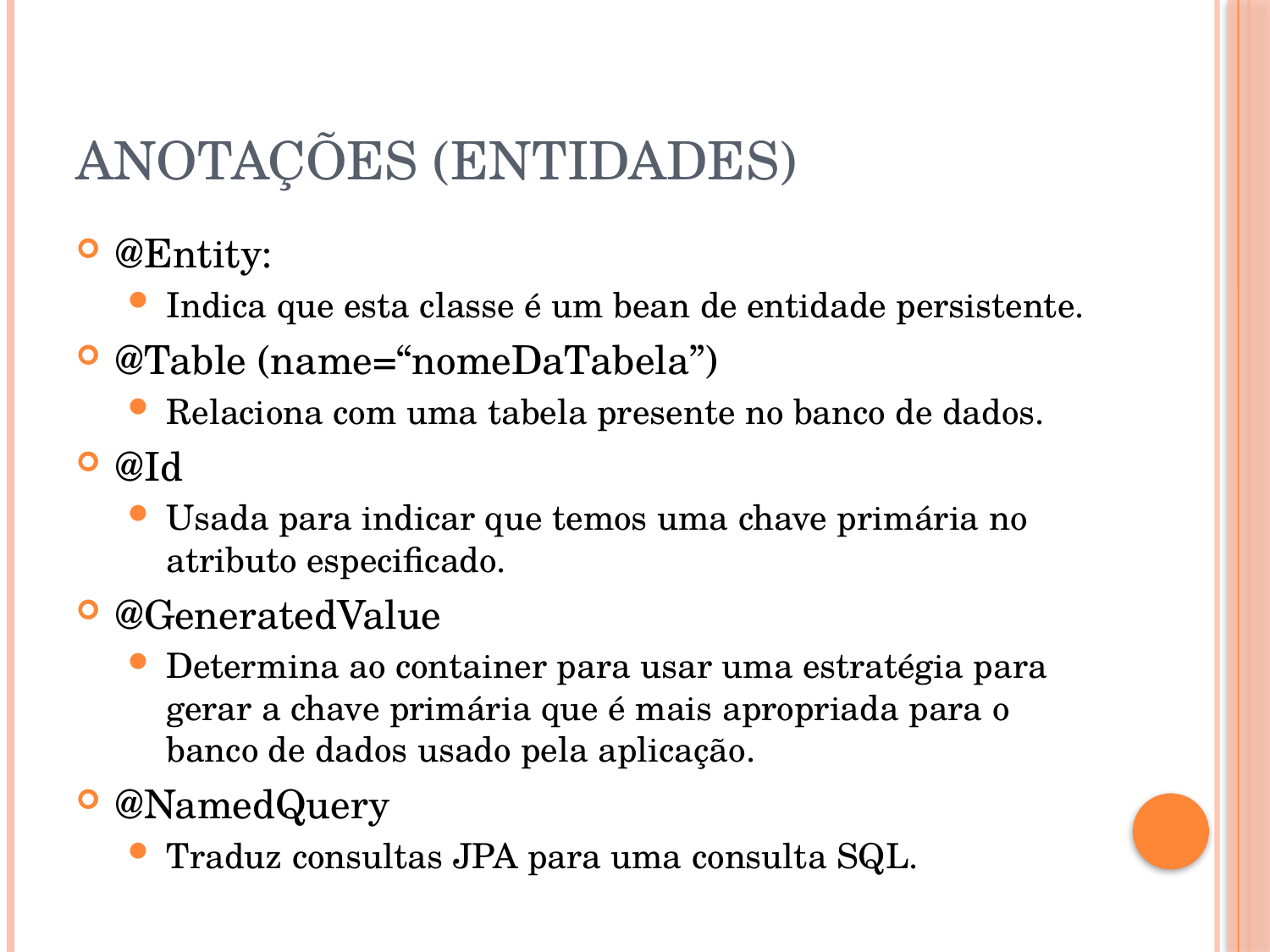

# Anotações (Entidades)
@Entity:
Indica que esta classe é um bean de entidade persistente.
@Table (name=“nomeDaTabela”)
Relaciona com uma tabela presente no banco de dados.
@Id
Usada para indicar que temos uma chave primária no atributo especificado.
@GeneratedValue
Determina ao container para usar uma estratégia para gerar a chave primária que é mais apropriada para o banco de dados usado pela aplicação.
@NamedQuery
Traduz consultas JPA para uma consulta SQL.